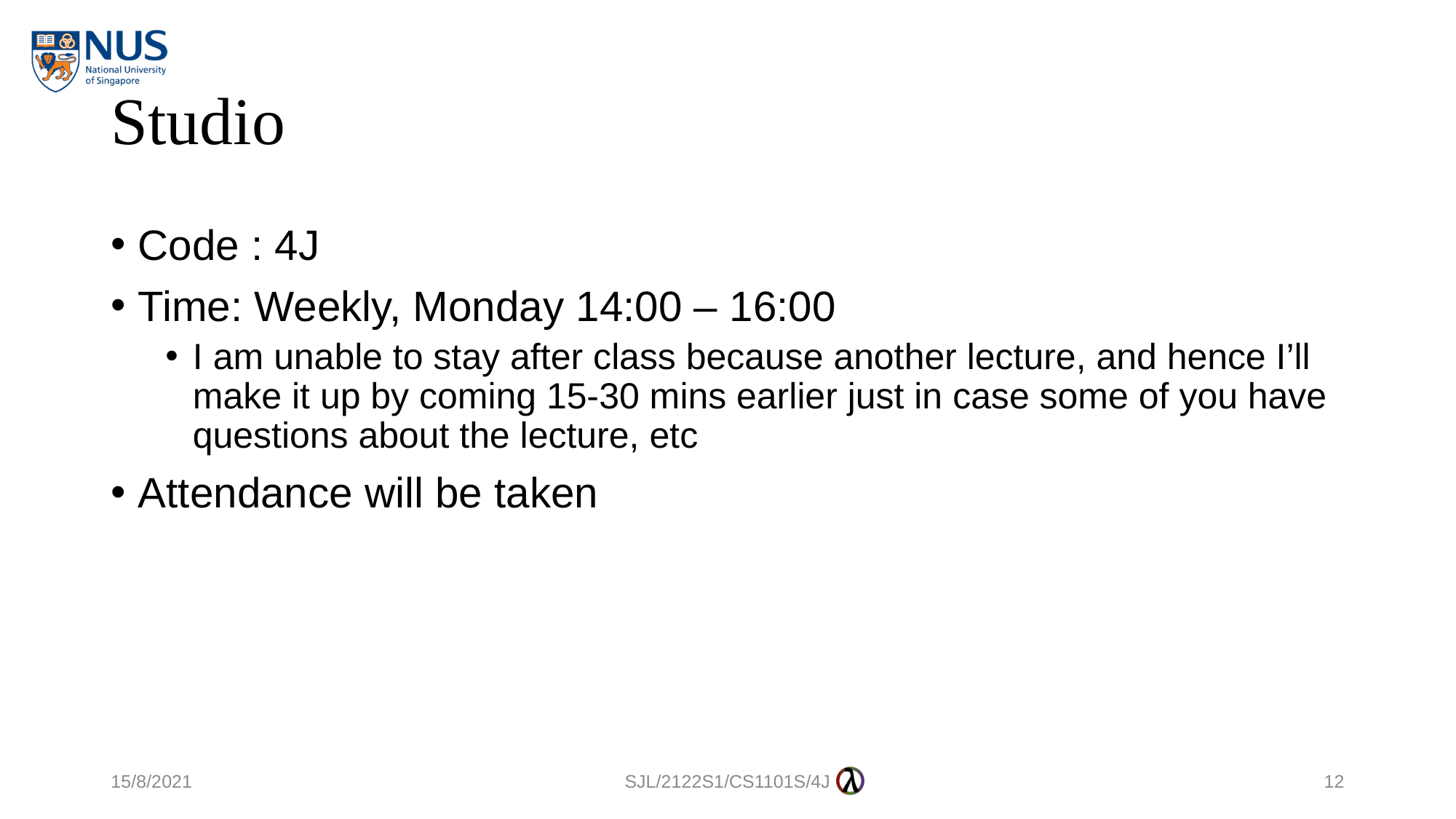

# Studio
Code : 4J
Time: Weekly, Monday 14:00 – 16:00
I am unable to stay after class because another lecture, and hence I’ll make it up by coming 15-30 mins earlier just in case some of you have questions about the lecture, etc
Attendance will be taken
15/8/2021
SJL/2122S1/CS1101S/4J
12